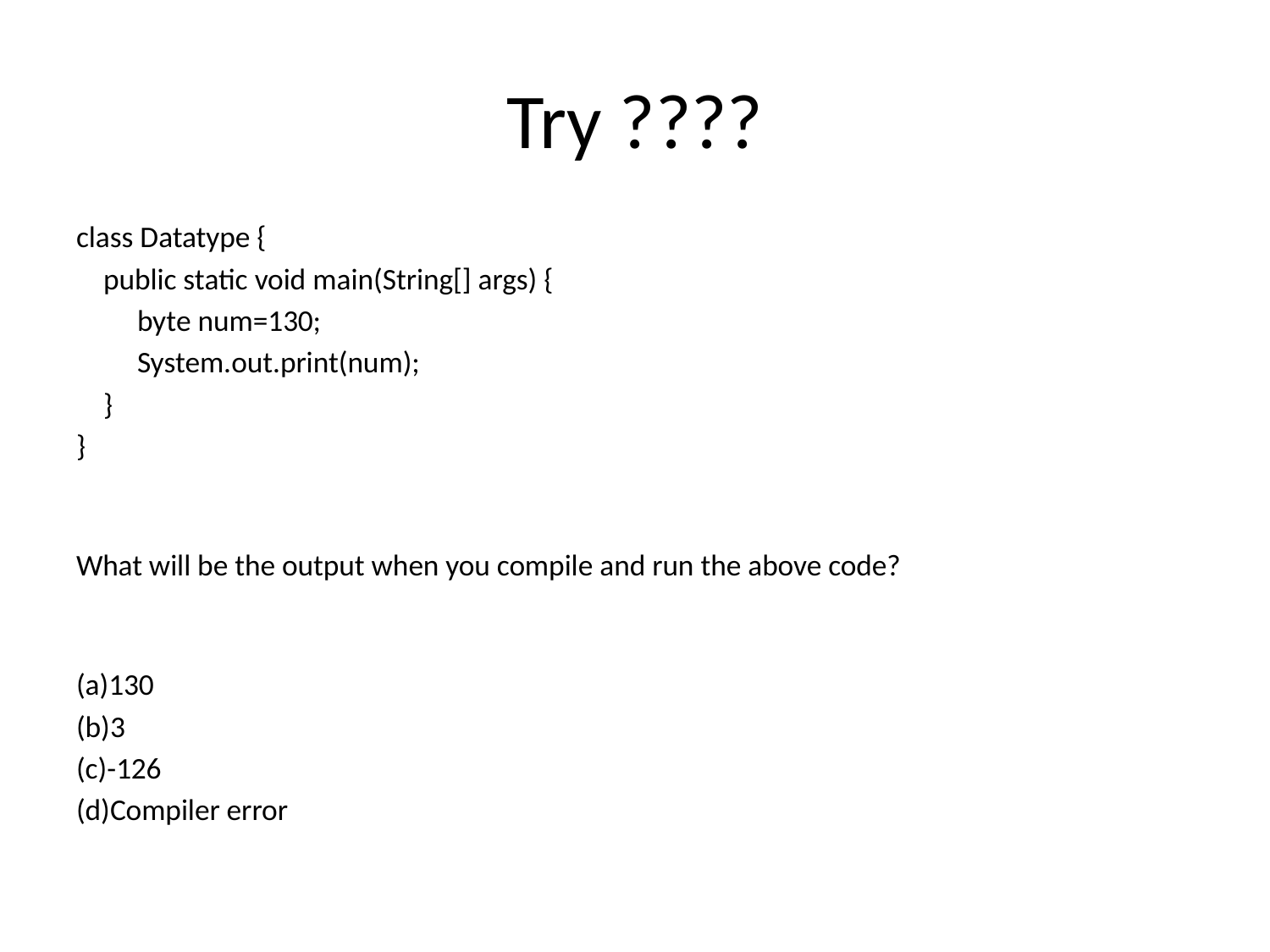

# Try ????
class Datatype {
    public static void main(String[] args) {
         byte num=130;
         System.out.print(num);
    }
}

What will be the output when you compile and run the above code?

(a)130
(b)3
(c)-126
(d)Compiler error